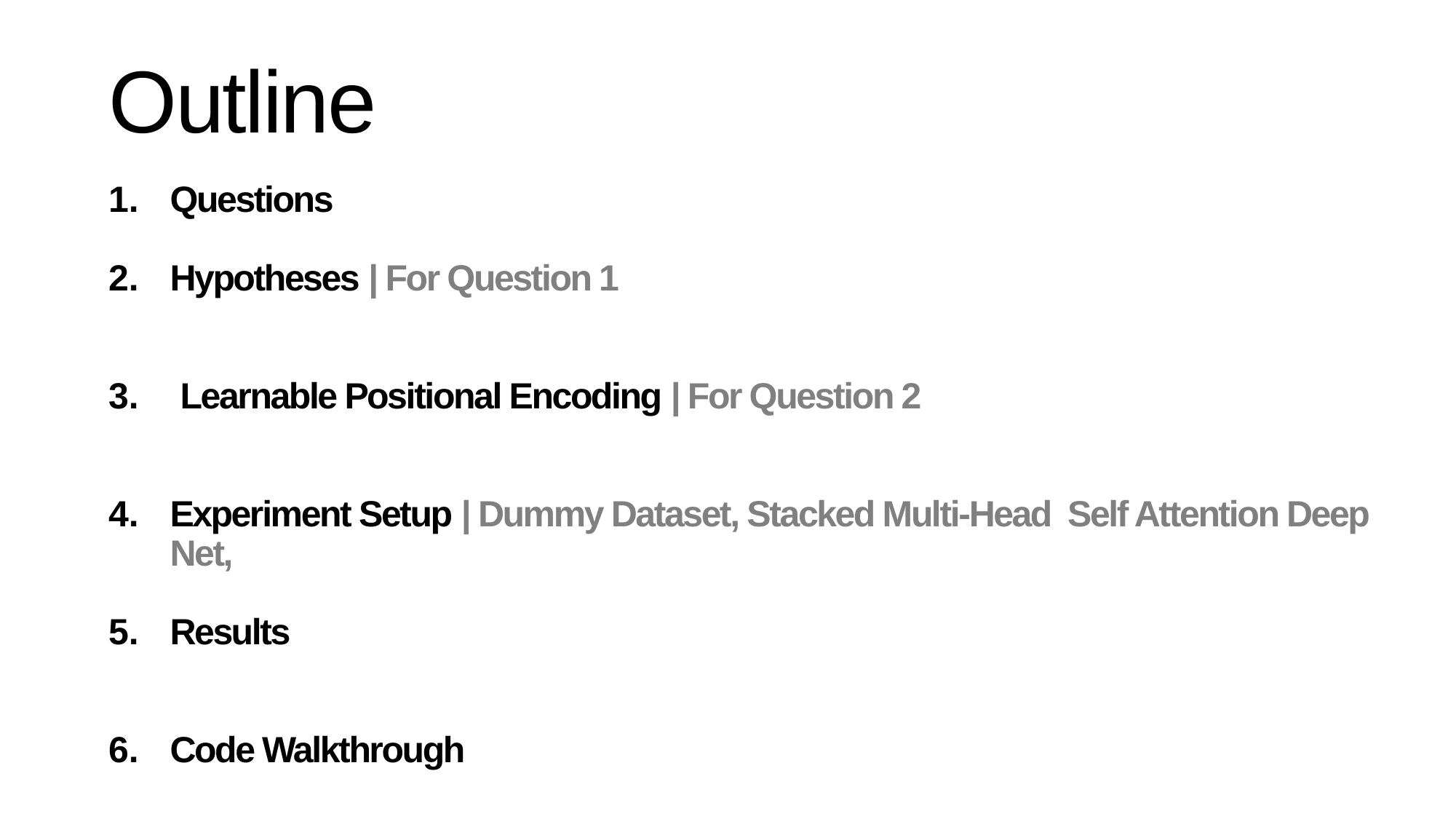

# Outline
Questions

Hypotheses | For Question 1

 Learnable Positional Encoding | For Question 2

Experiment Setup | Dummy Dataset, Stacked Multi-Head  Self Attention Deep Net,

Results

Code Walkthrough